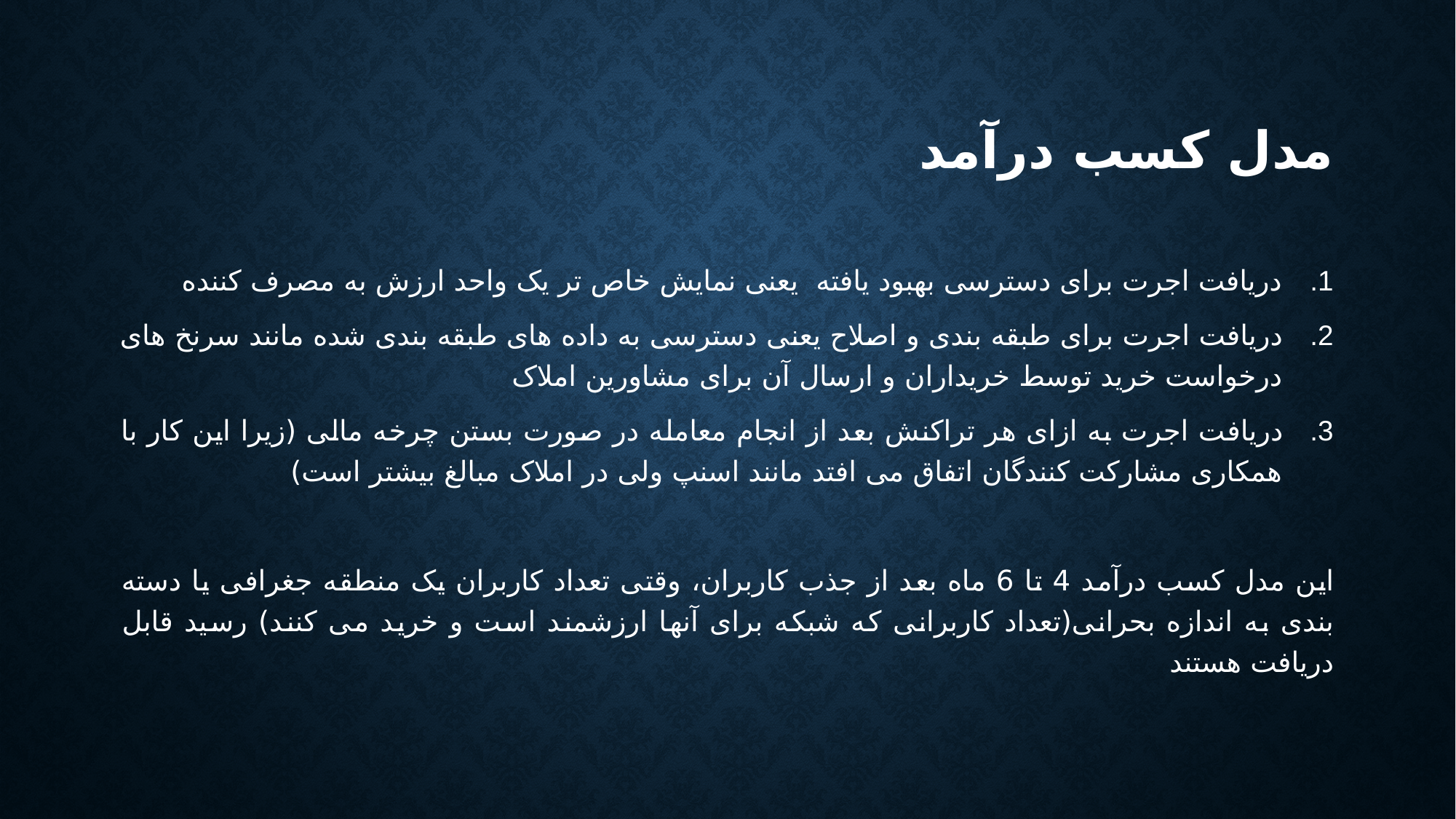

# مدل کسب درآمد
دریافت اجرت برای دسترسی بهبود یافته  یعنی نمایش خاص تر یک واحد ارزش به مصرف کننده
دریافت اجرت برای طبقه بندی و اصلاح یعنی دسترسی به داده های طبقه بندی شده مانند سرنخ های درخواست خرید توسط خریداران و ارسال آن برای مشاورین املاک
دریافت اجرت به ازای هر تراکنش بعد از انجام معامله در صورت بستن چرخه مالی (زیرا این کار با همکاری مشارکت کنندگان اتفاق می افتد مانند اسنپ ولی در املاک مبالغ بیشتر است)

این مدل کسب درآمد 4 تا 6 ماه بعد از جذب کاربران، وقتی تعداد کاربران یک منطقه جغرافی یا دسته بندی به اندازه بحرانی(تعداد کاربرانی که شبکه برای آنها ارزشمند است و خرید می کنند) رسید قابل دریافت هستند